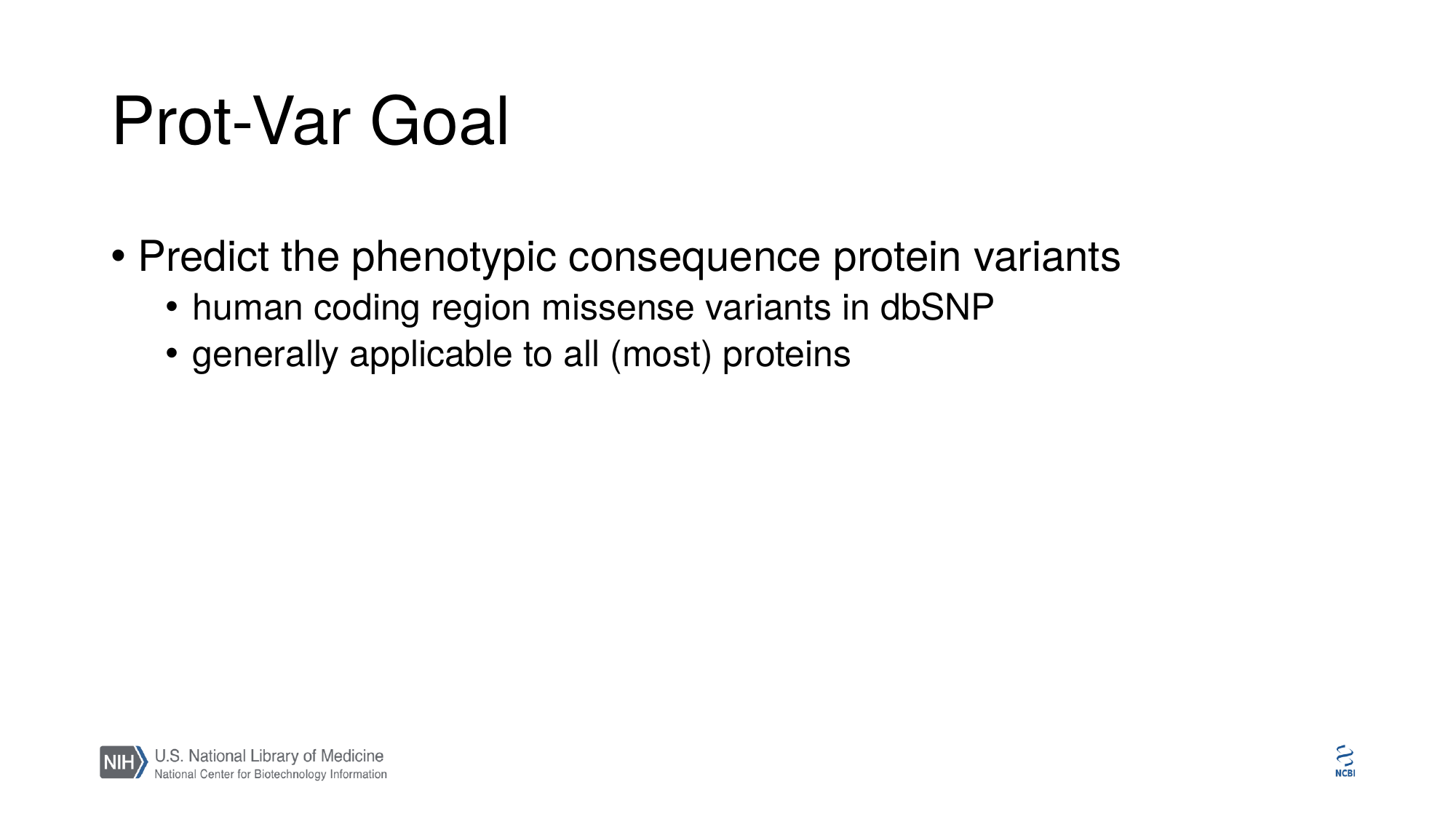

# Prot-Var Goal
Predict the phenotypic consequence protein variants
human coding region missense variants in dbSNP
generally applicable to all (most) proteins